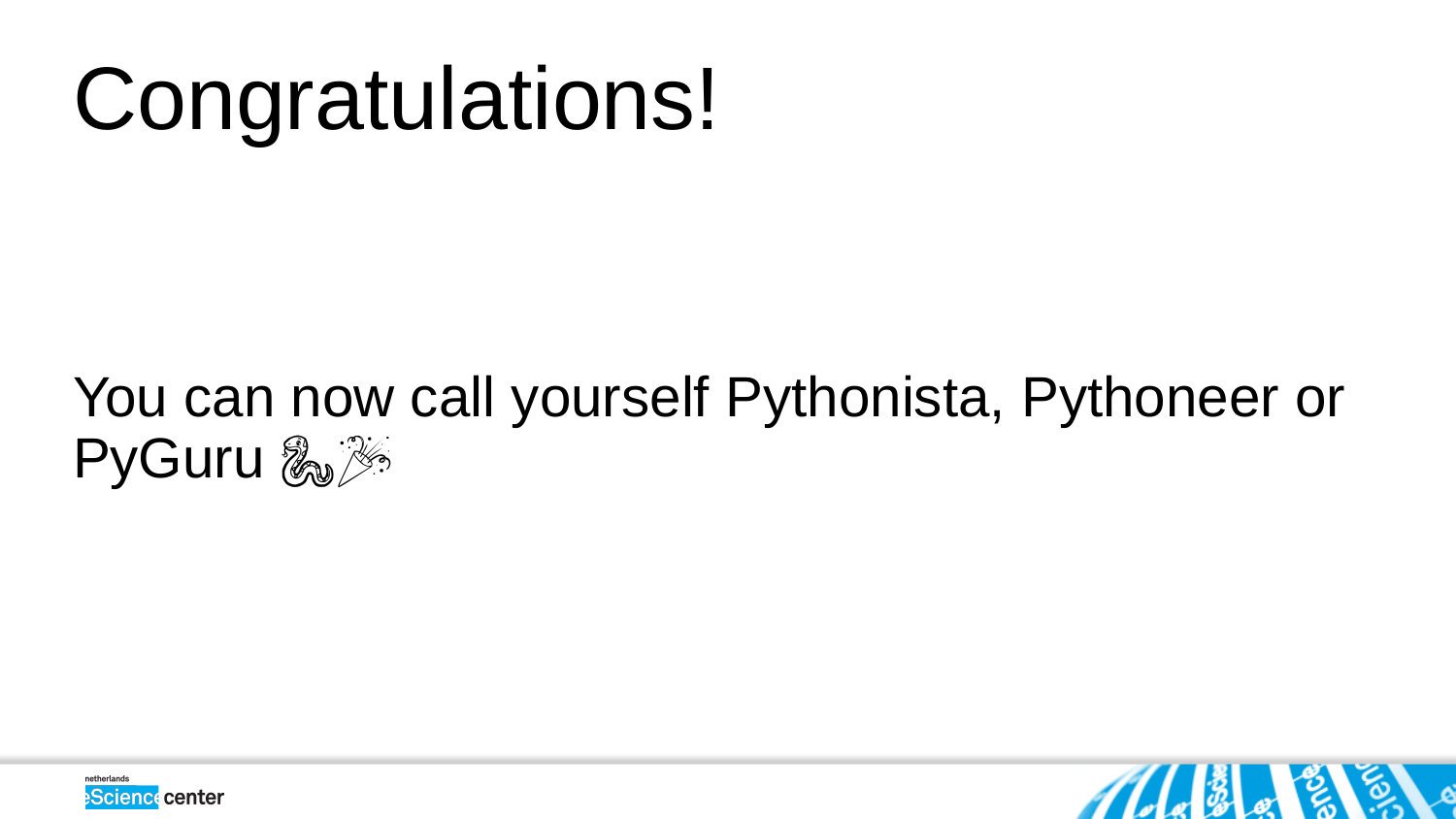

# Congratulations!
You can now call yourself Pythonista, Pythoneer or PyGuru 🐍🎉